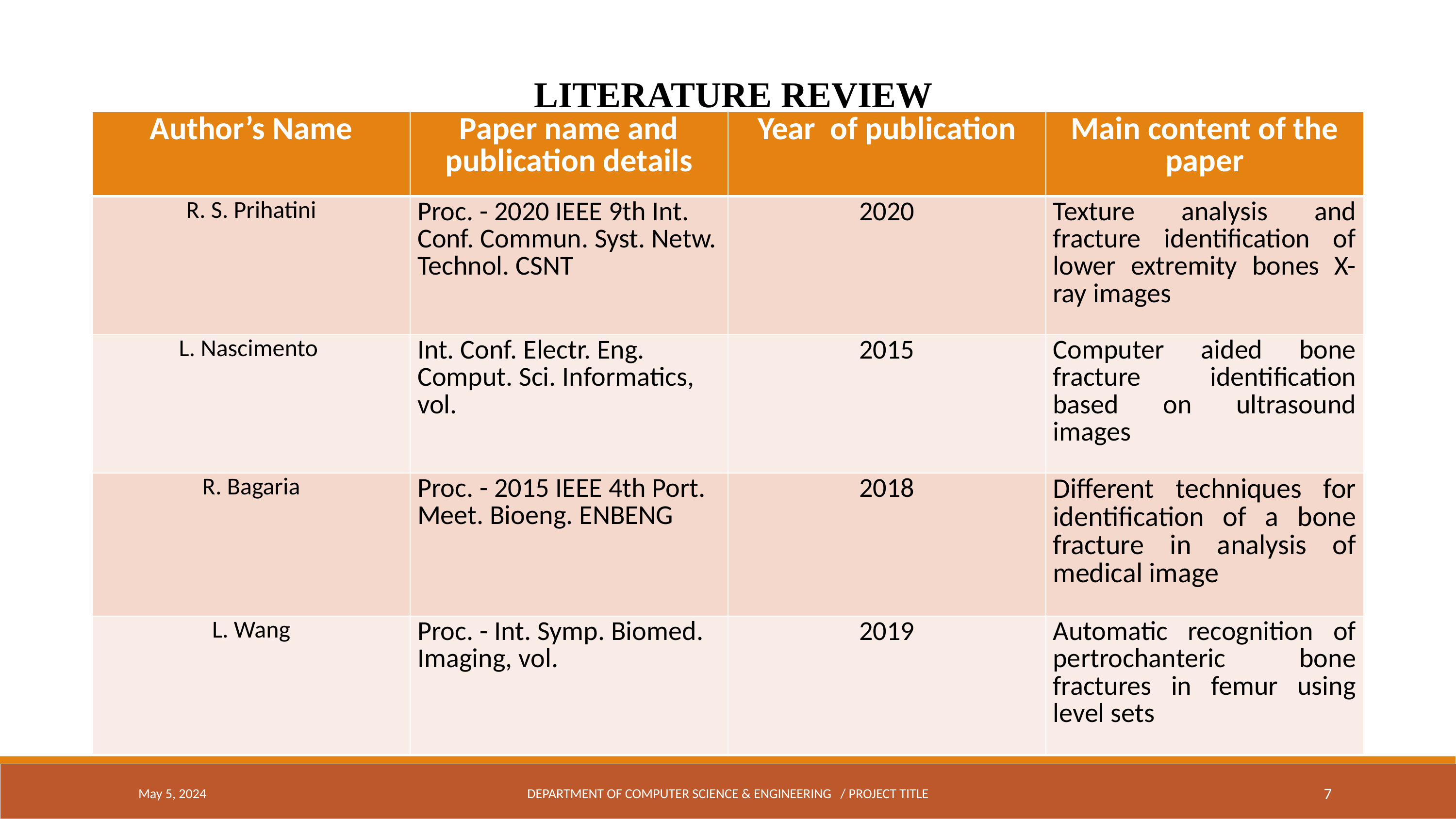

LITERATURE REVIEW
| Author’s Name | Paper name and publication details | Year of publication | Main content of the paper |
| --- | --- | --- | --- |
| R. S. Prihatini | Proc. - 2020 IEEE 9th Int. Conf. Commun. Syst. Netw. Technol. CSNT | 2020 | Texture analysis and fracture identification of lower extremity bones X-ray images |
| L. Nascimento | Int. Conf. Electr. Eng. Comput. Sci. Informatics, vol. | 2015 | Computer aided bone fracture identification based on ultrasound images |
| R. Bagaria | Proc. - 2015 IEEE 4th Port. Meet. Bioeng. ENBENG | 2018 | Different techniques for identification of a bone fracture in analysis of medical image |
| L. Wang | Proc. - Int. Symp. Biomed. Imaging, vol. | 2019 | Automatic recognition of pertrochanteric bone fractures in femur using level sets |
May 5, 2024
DEPARTMENT OF COMPUTER SCIENCE & ENGINEERING   / PROJECT TITLE
7